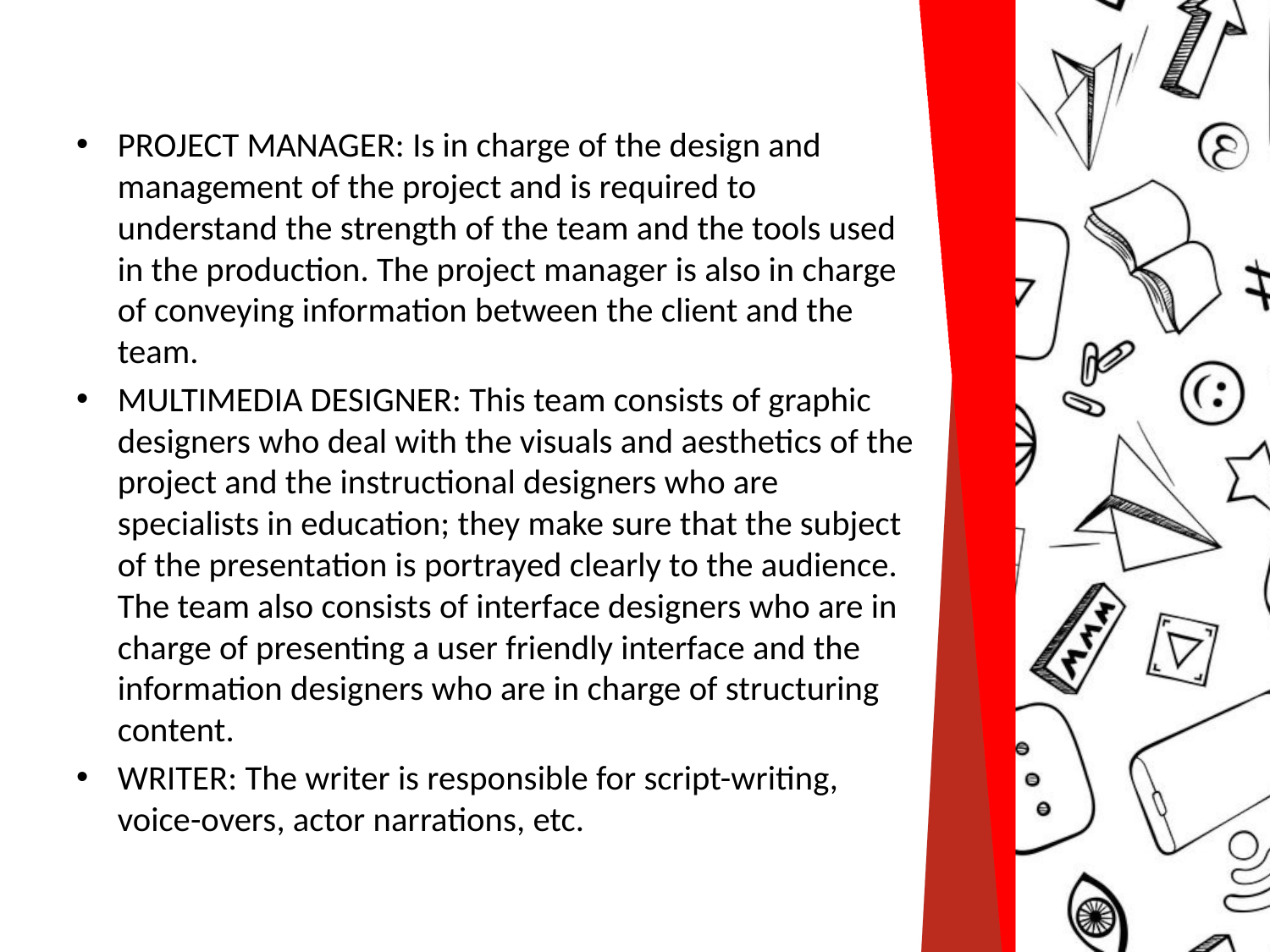

PROJECT MANAGER: Is in charge of the design and management of the project and is required to understand the strength of the team and the tools used in the production. The project manager is also in charge of conveying information between the client and the team.
MULTIMEDIA DESIGNER: This team consists of graphic designers who deal with the visuals and aesthetics of the project and the instructional designers who are specialists in education; they make sure that the subject of the presentation is portrayed clearly to the audience. The team also consists of interface designers who are in charge of presenting a user friendly interface and the information designers who are in charge of structuring content.
WRITER: The writer is responsible for script-writing, voice-overs, actor narrations, etc.